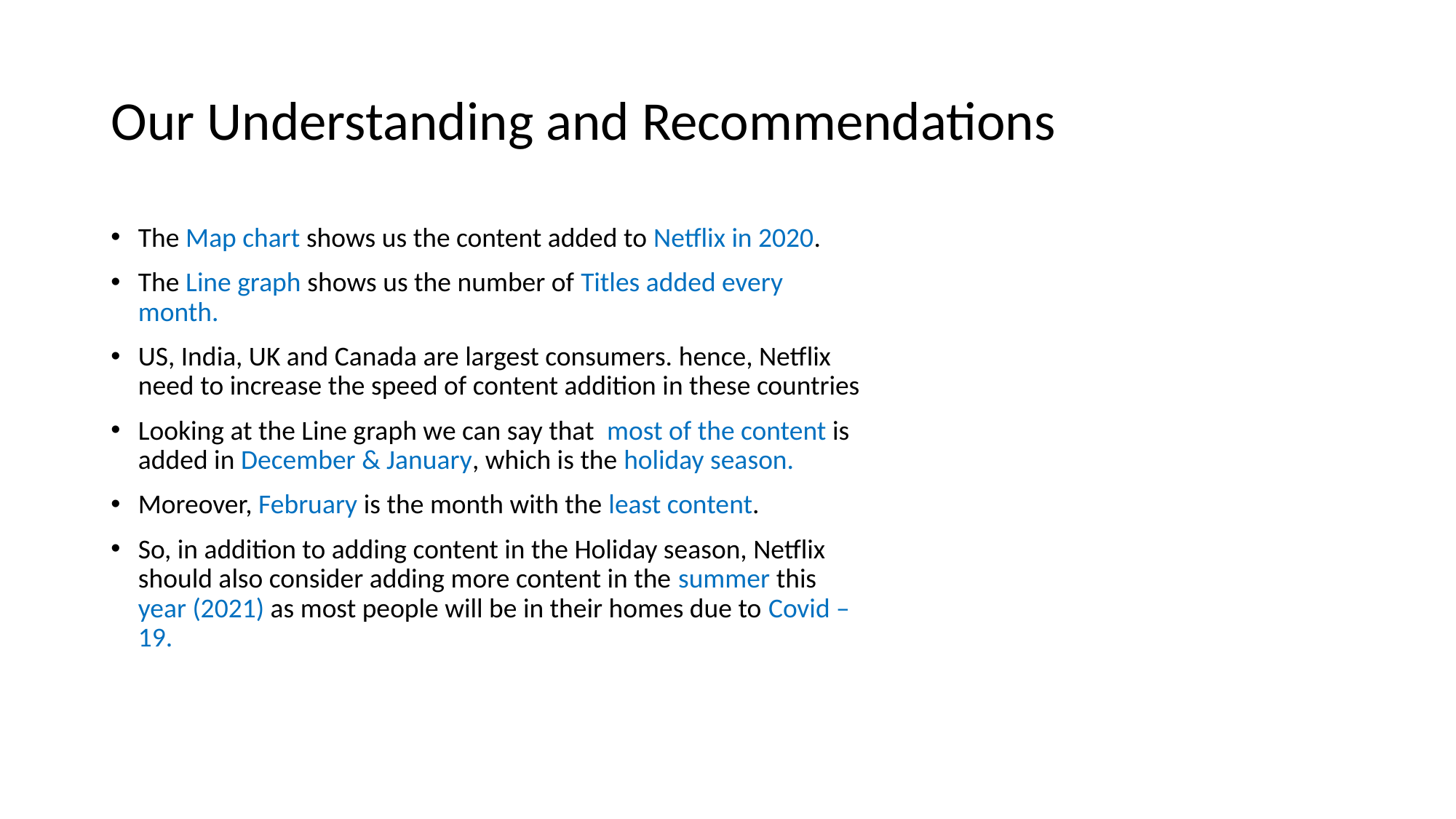

# Our Understanding and Recommendations
The Map chart shows us the content added to Netflix in 2020.
The Line graph shows us the number of Titles added every month.
US, India, UK and Canada are largest consumers. hence, Netflix need to increase the speed of content addition in these countries
Looking at the Line graph we can say that  most of the content is added in December & January, which is the holiday season.
Moreover, February is the month with the least content.
So, in addition to adding content in the Holiday season, Netflix should also consider adding more content in the summer this year (2021) as most people will be in their homes due to Covid – 19.